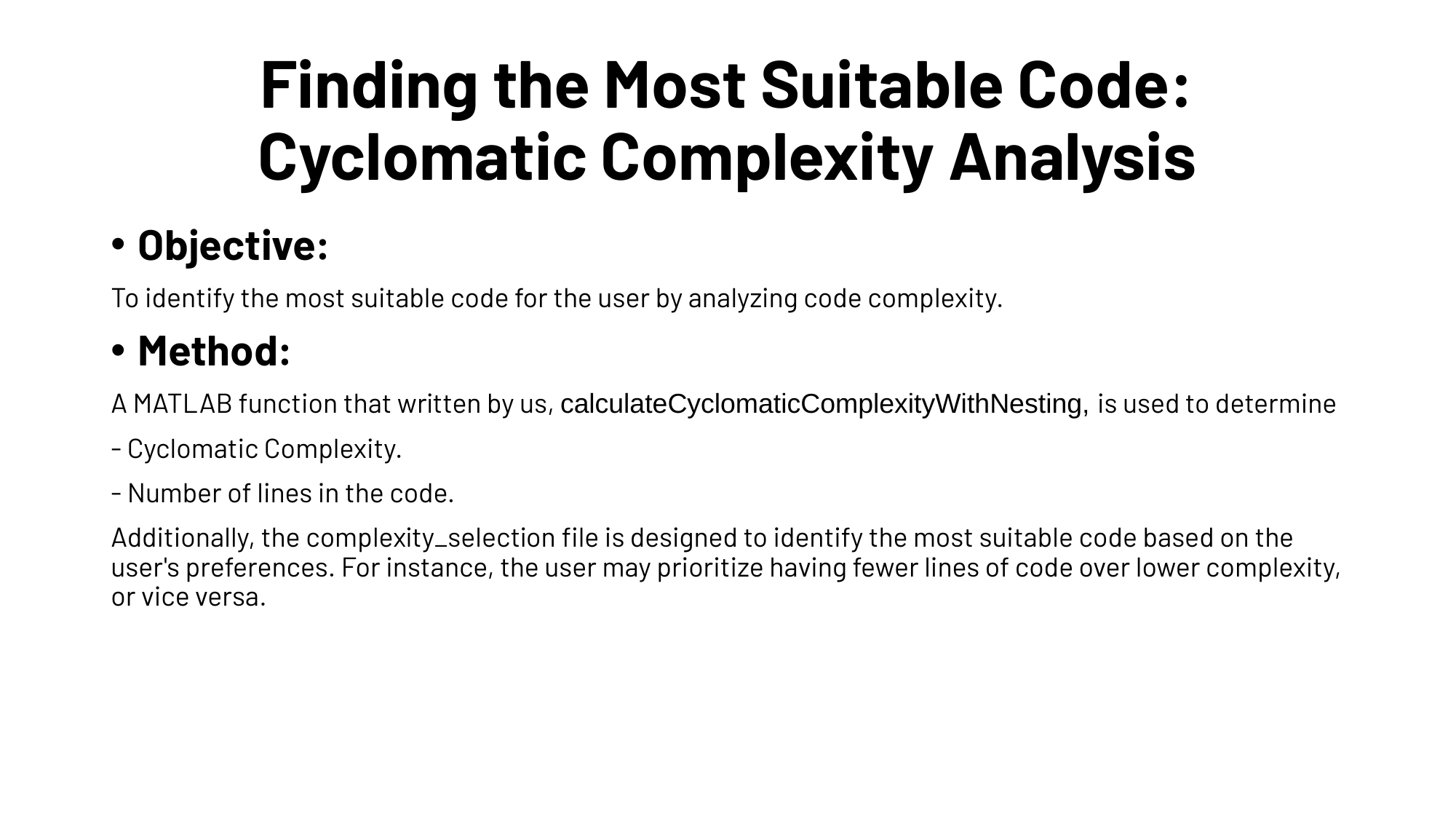

# Finding the Most Suitable Code: Cyclomatic Complexity Analysis
Objective:
To identify the most suitable code for the user by analyzing code complexity.
Method:
A MATLAB function that written by us, calculateCyclomaticComplexityWithNesting, is used to determine
- Cyclomatic Complexity.
- Number of lines in the code.
Additionally, the complexity_selection file is designed to identify the most suitable code based on the user's preferences. For instance, the user may prioritize having fewer lines of code over lower complexity, or vice versa.